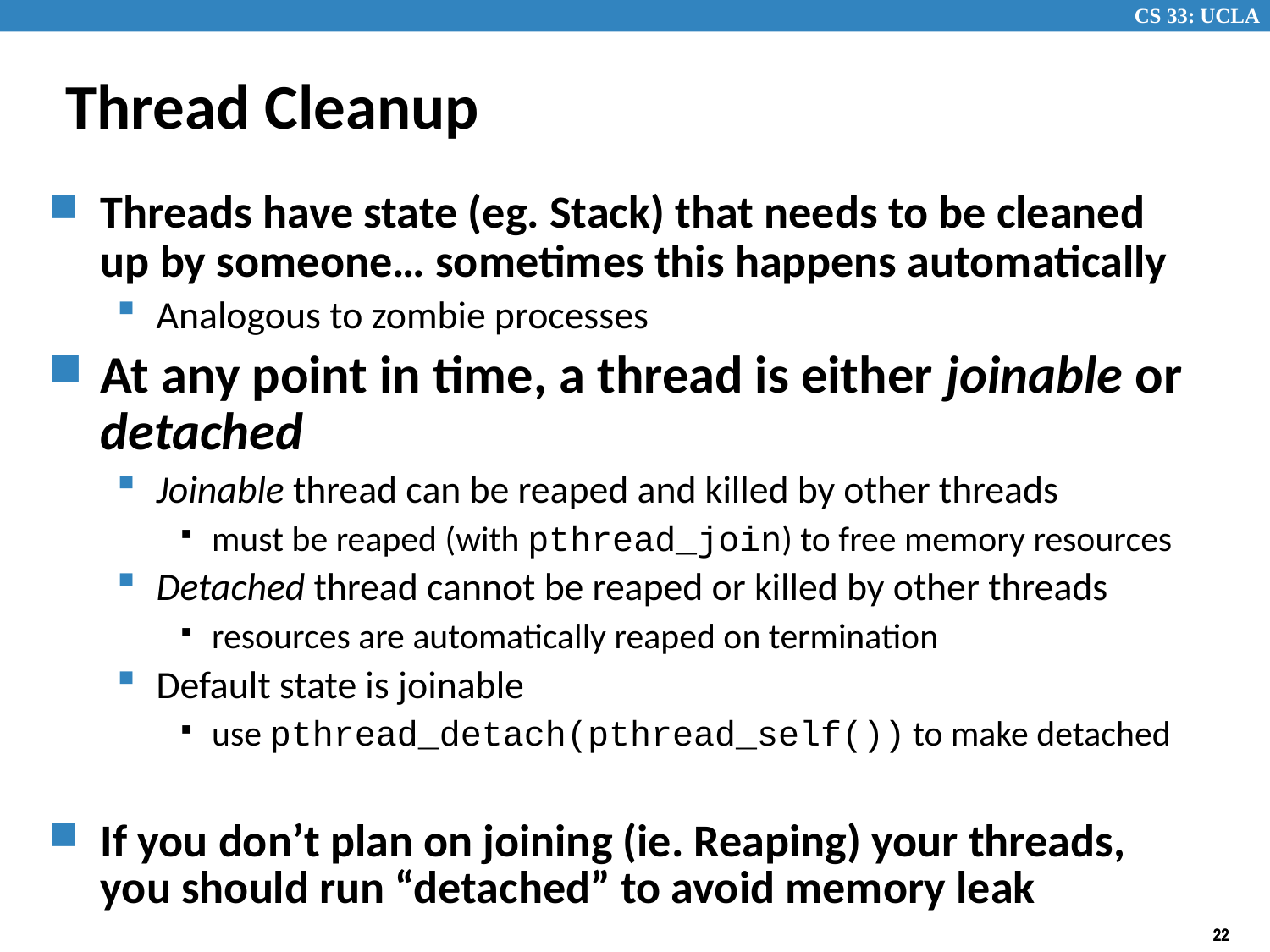

# Thread Cleanup
Threads have state (eg. Stack) that needs to be cleaned up by someone… sometimes this happens automatically
Analogous to zombie processes
At any point in time, a thread is either joinable or detached
Joinable thread can be reaped and killed by other threads
must be reaped (with pthread_join) to free memory resources
Detached thread cannot be reaped or killed by other threads
resources are automatically reaped on termination
Default state is joinable
use pthread_detach(pthread_self()) to make detached

If you don’t plan on joining (ie. Reaping) your threads, you should run “detached” to avoid memory leak